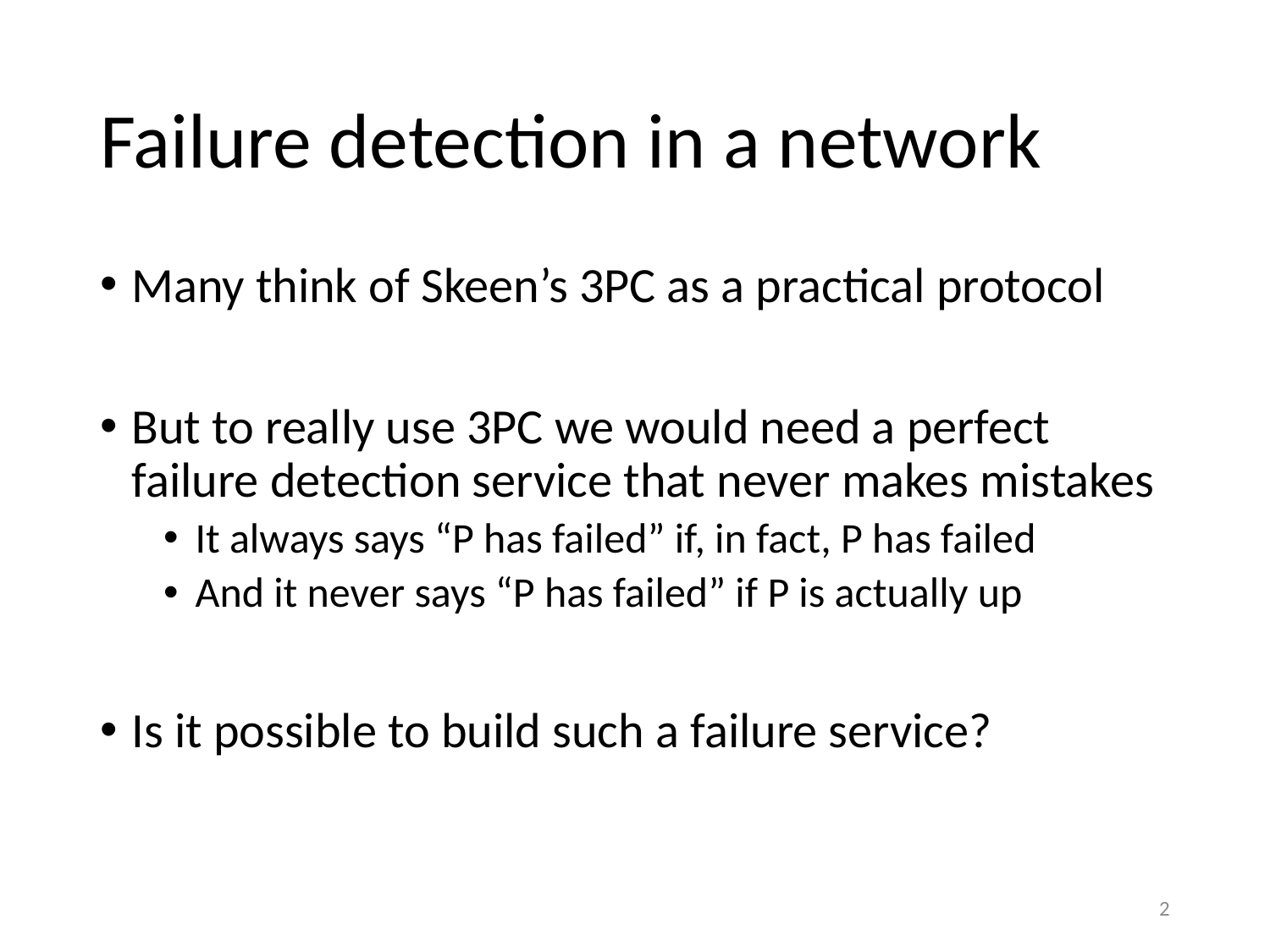

# Failure detection in a network
Many think of Skeen’s 3PC as a practical protocol

But to really use 3PC we would need a perfect failure detection service that never makes mistakes
It always says “P has failed” if, in fact, P has failed
And it never says “P has failed” if P is actually up

Is it possible to build such a failure service?
2